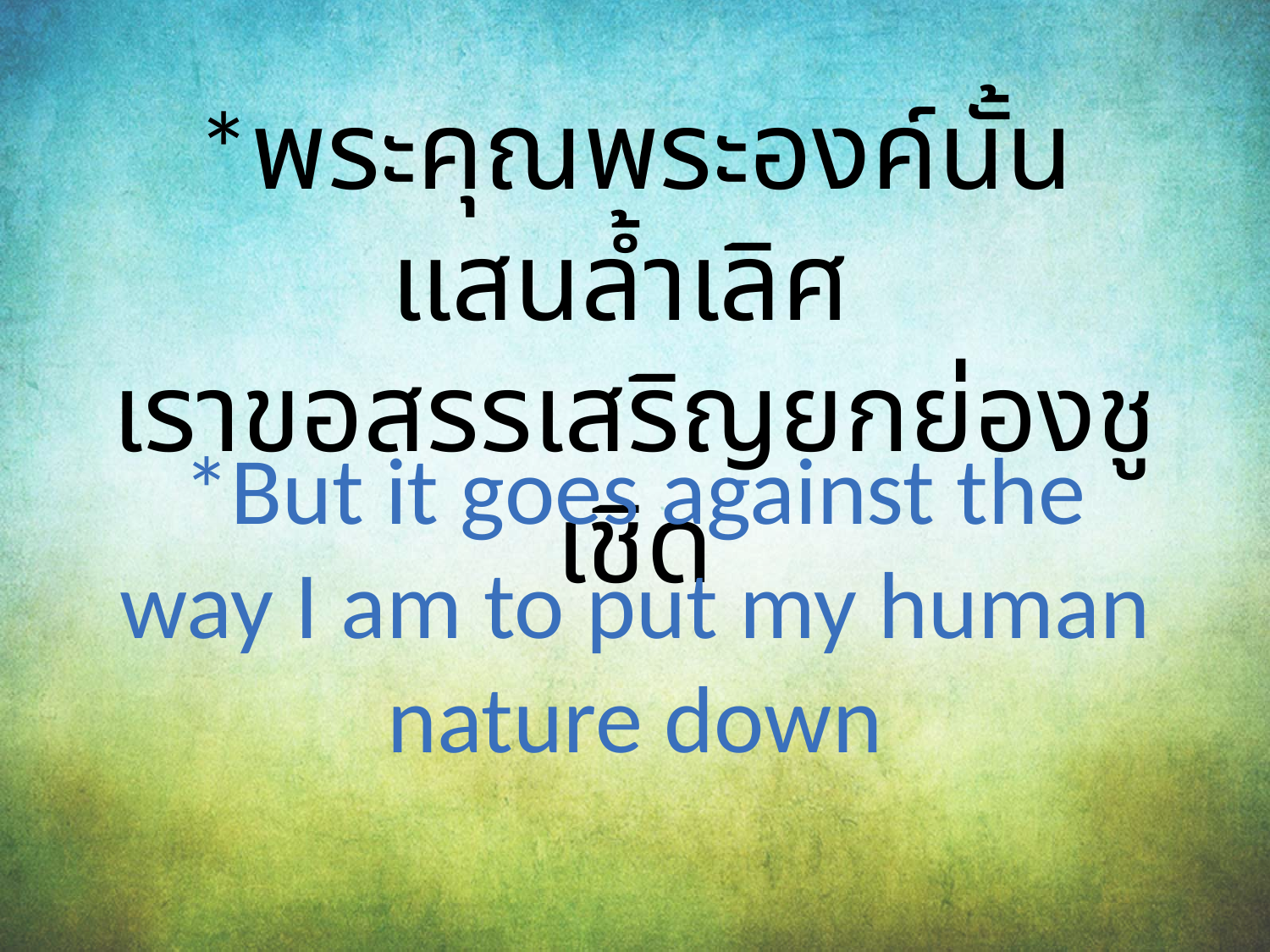

*พระคุณพระองค์นั้นแสนล้ำเลิศ
เราขอสรรเสริญยกย่องชูเชิด
*But it goes against the way I am to put my human nature down